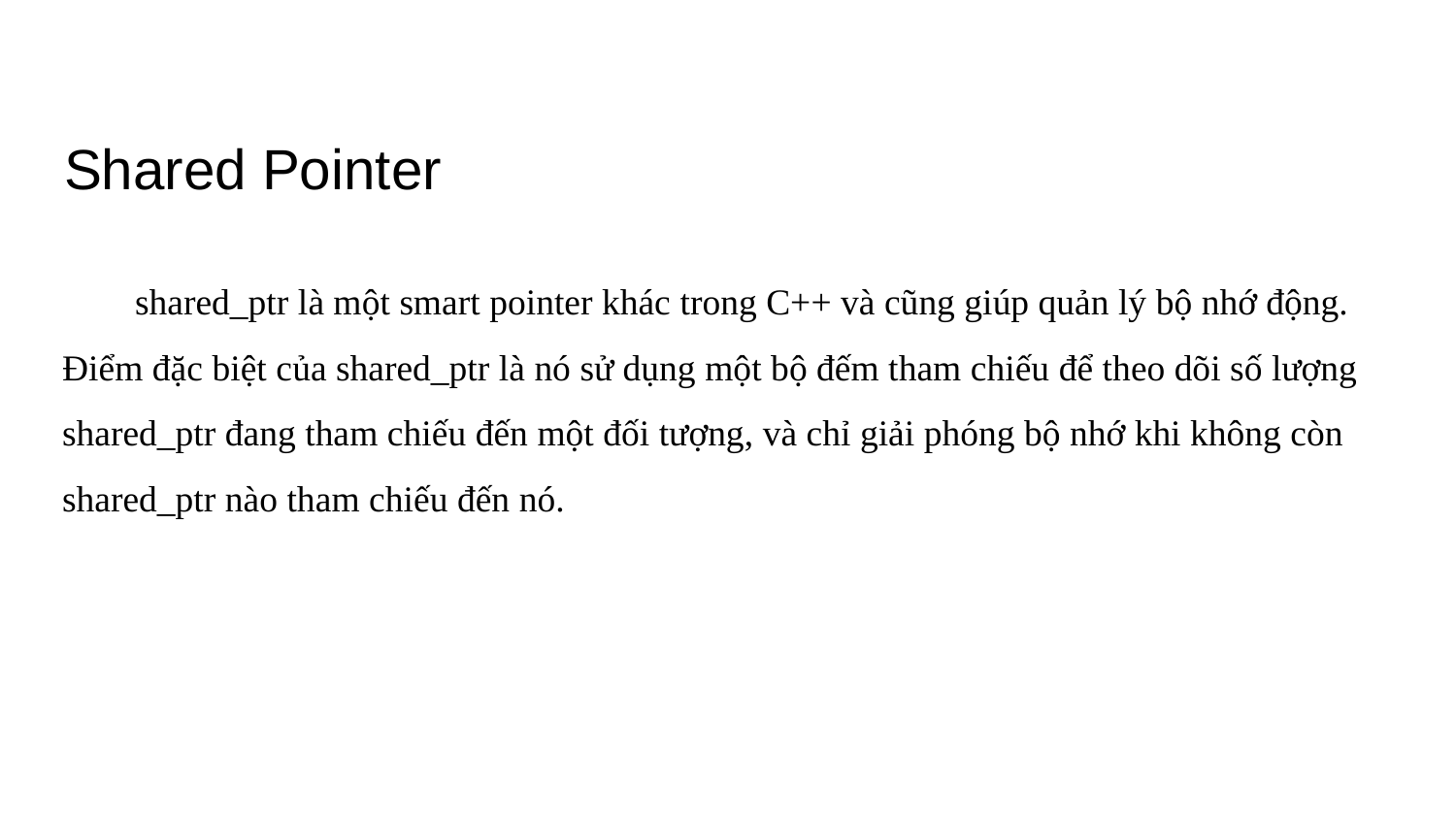

# Shared Pointer
shared_ptr là một smart pointer khác trong C++ và cũng giúp quản lý bộ nhớ động. Điểm đặc biệt của shared_ptr là nó sử dụng một bộ đếm tham chiếu để theo dõi số lượng shared_ptr đang tham chiếu đến một đối tượng, và chỉ giải phóng bộ nhớ khi không còn shared_ptr nào tham chiếu đến nó.